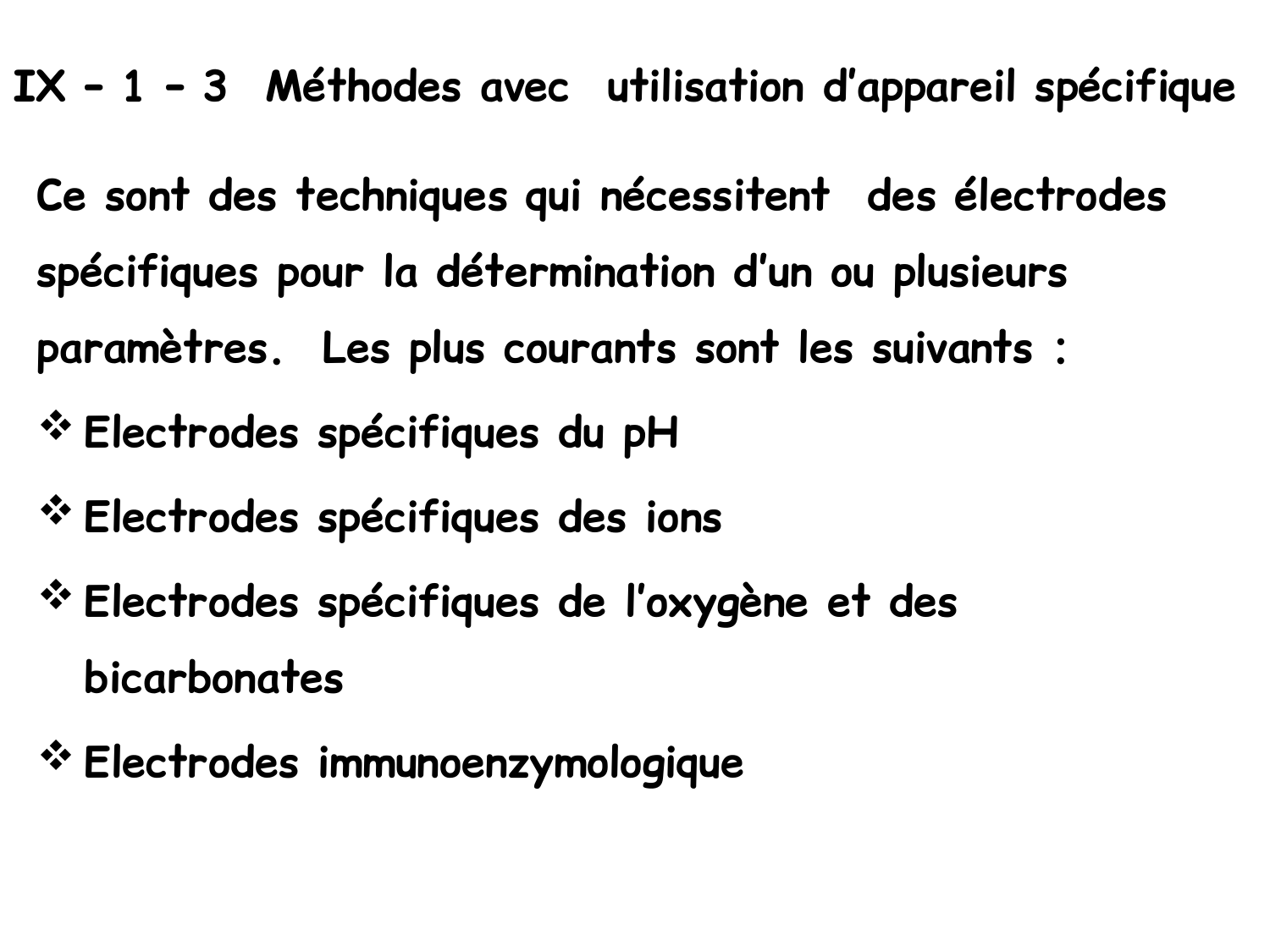

IX – 1 – 3  Méthodes avec  utilisation d’appareil spécifique
Ce sont des techniques qui nécessitent  des électrodes spécifiques pour la détermination d’un ou plusieurs paramètres.  Les plus courants sont les suivants :
Electrodes spécifiques du pH
Electrodes spécifiques des ions
Electrodes spécifiques de l’oxygène et des bicarbonates
Electrodes immunoenzymologique